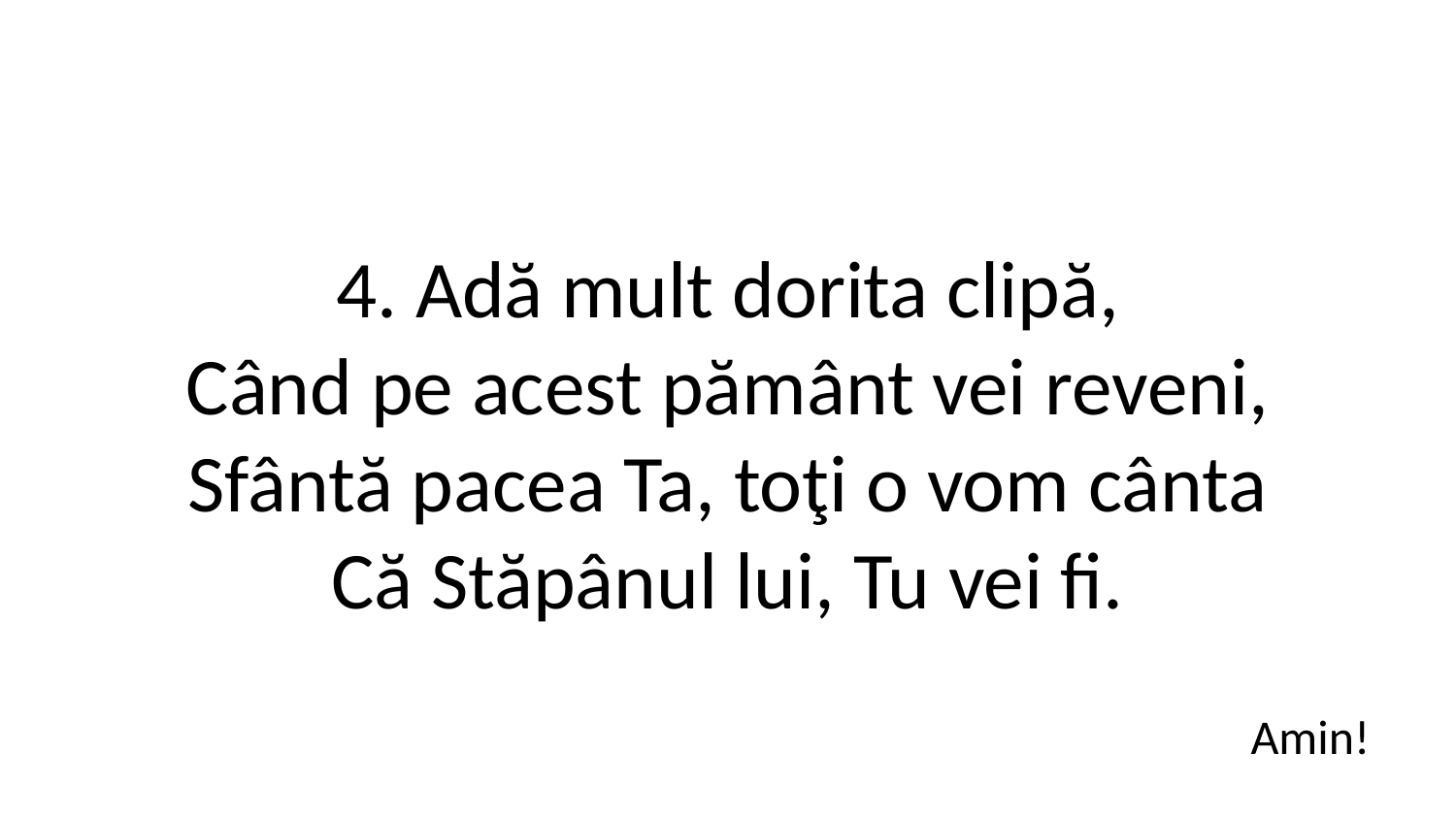

4. Adă mult dorita clipă,
Când pe acest pământ vei reveni,
Sfântă pacea Ta, toţi o vom cânta
Că Stăpânul lui, Tu vei fi.

Amin!